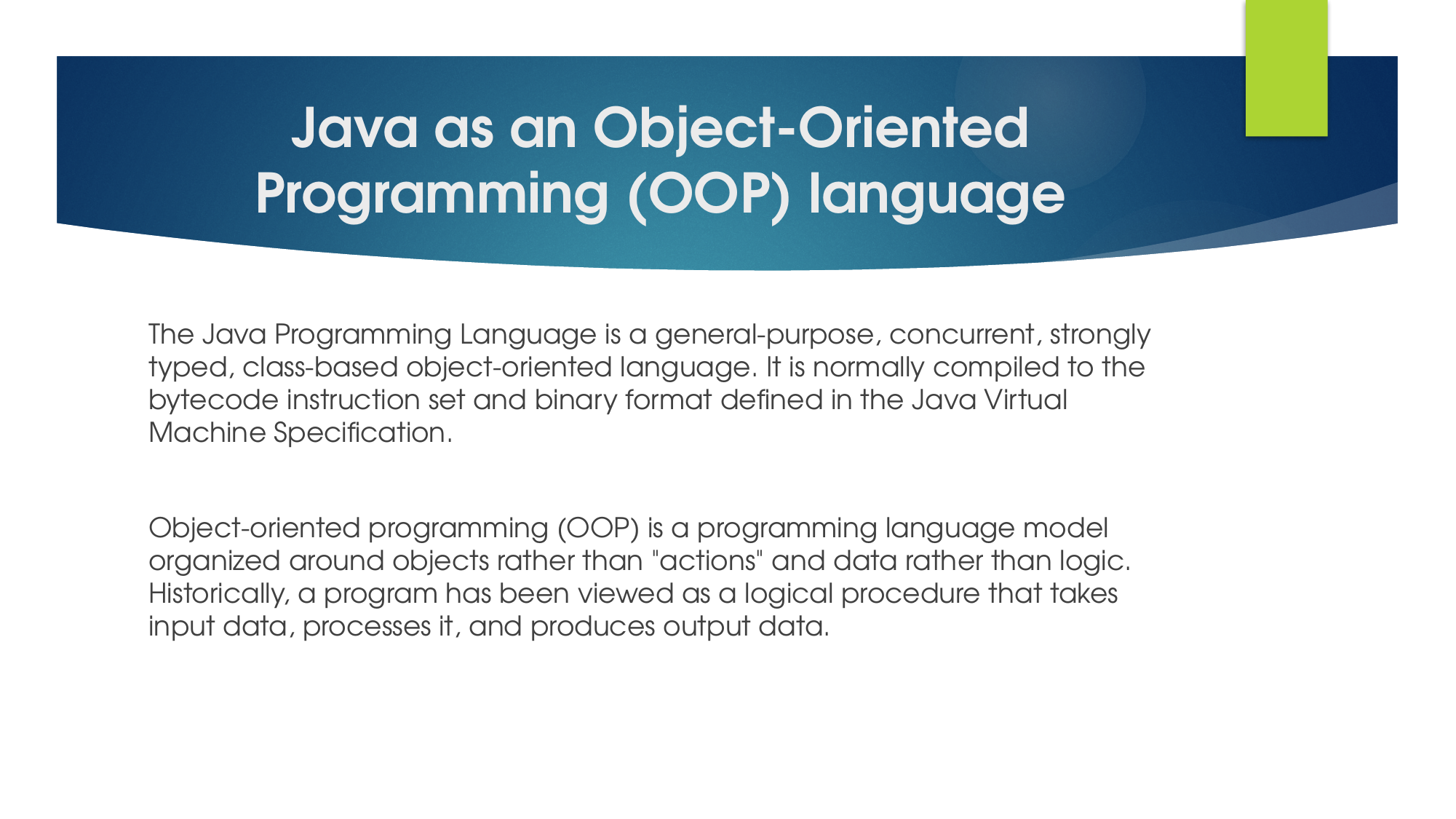

# Java as an Object-Oriented Programming (OOP) language
The Java Programming Language is a general-purpose, concurrent, strongly typed, class-based object-oriented language. It is normally compiled to the bytecode instruction set and binary format defined in the Java Virtual Machine Specification.

Object-oriented programming (OOP) is a programming language model organized around objects rather than "actions" and data rather than logic. Historically, a program has been viewed as a logical procedure that takes input data, processes it, and produces output data.